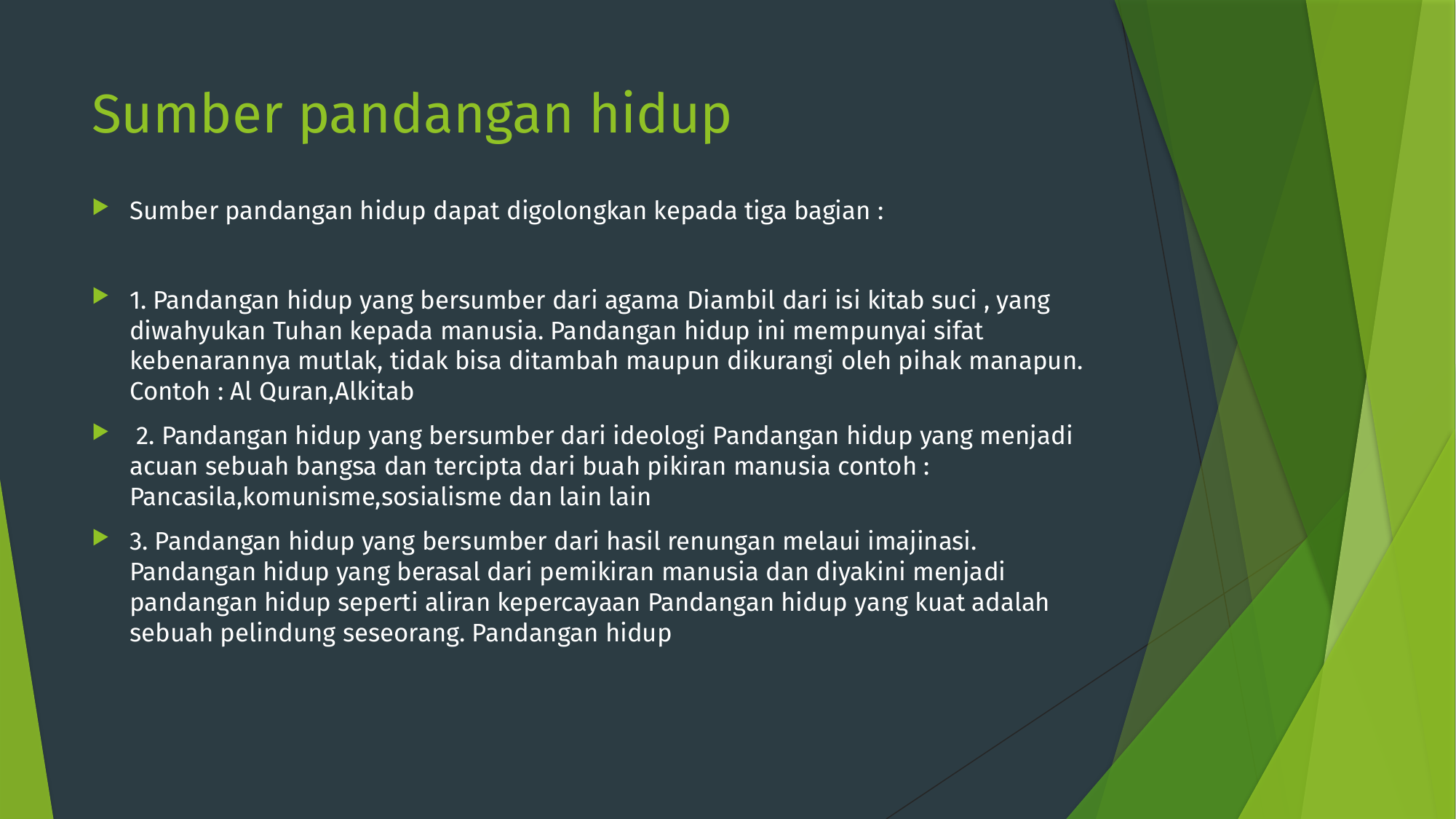

# Sumber pandangan hidup
Sumber pandangan hidup dapat digolongkan kepada tiga bagian :

1. Pandangan hidup yang bersumber dari agama Diambil dari isi kitab suci , yang diwahyukan Tuhan kepada manusia. Pandangan hidup ini mempunyai sifat kebenarannya mutlak, tidak bisa ditambah maupun dikurangi oleh pihak manapun. Contoh : Al Quran,Alkitab
 2. Pandangan hidup yang bersumber dari ideologi Pandangan hidup yang menjadi acuan sebuah bangsa dan tercipta dari buah pikiran manusia contoh : Pancasila,komunisme,sosialisme dan lain lain
3. Pandangan hidup yang bersumber dari hasil renungan melaui imajinasi. Pandangan hidup yang berasal dari pemikiran manusia dan diyakini menjadi pandangan hidup seperti aliran kepercayaan Pandangan hidup yang kuat adalah sebuah pelindung seseorang. Pandangan hidup